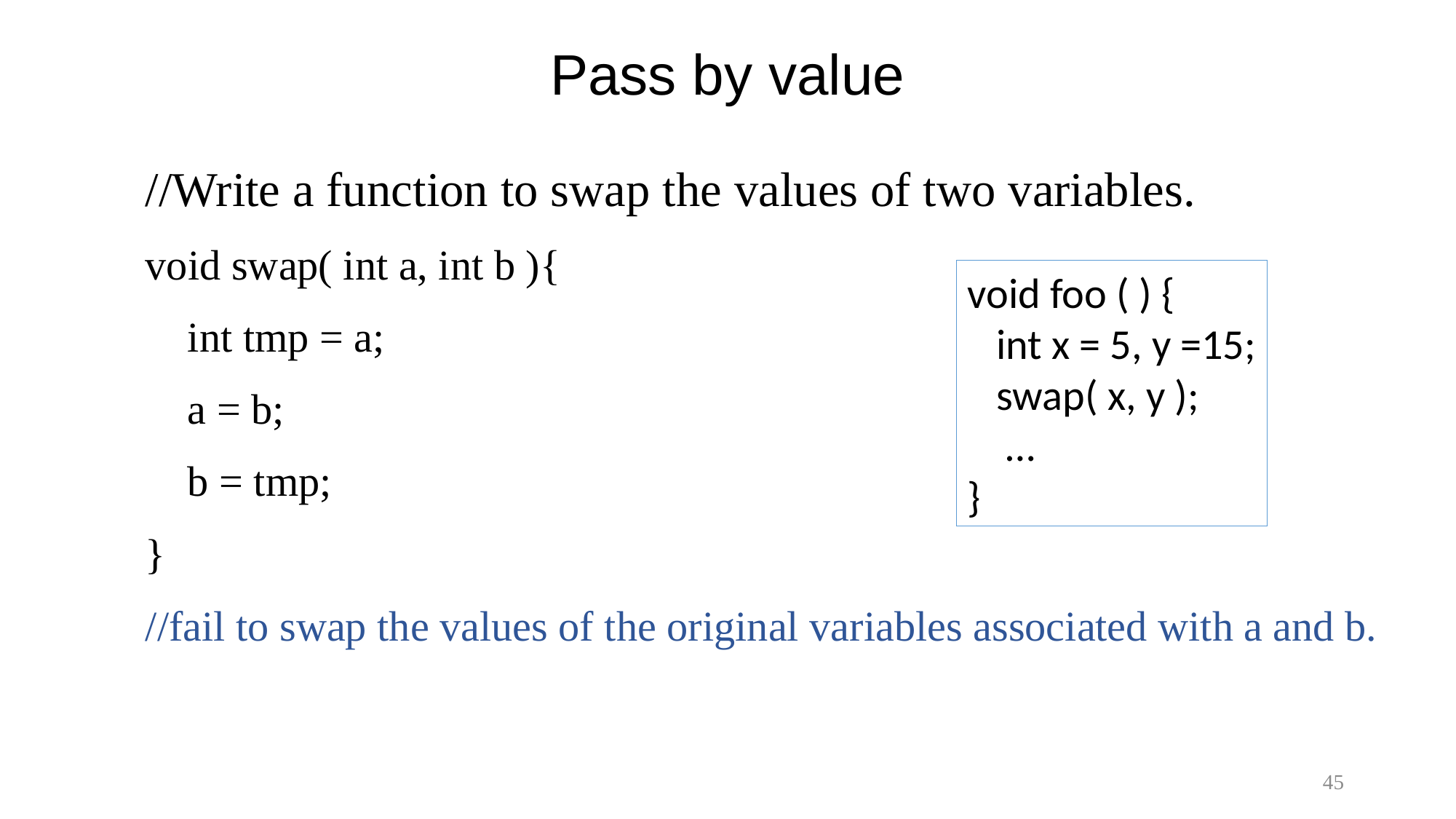

# Pass by value
//Write a function to swap the values of two variables.
void swap( int a, int b ){
    int tmp = a;
    a = b;
    b = tmp;
}
//fail to swap the values of the original variables associated with a and b.

void foo ( ) {
   int x = 5, y =15;
   swap( x, y );
    …
}
45